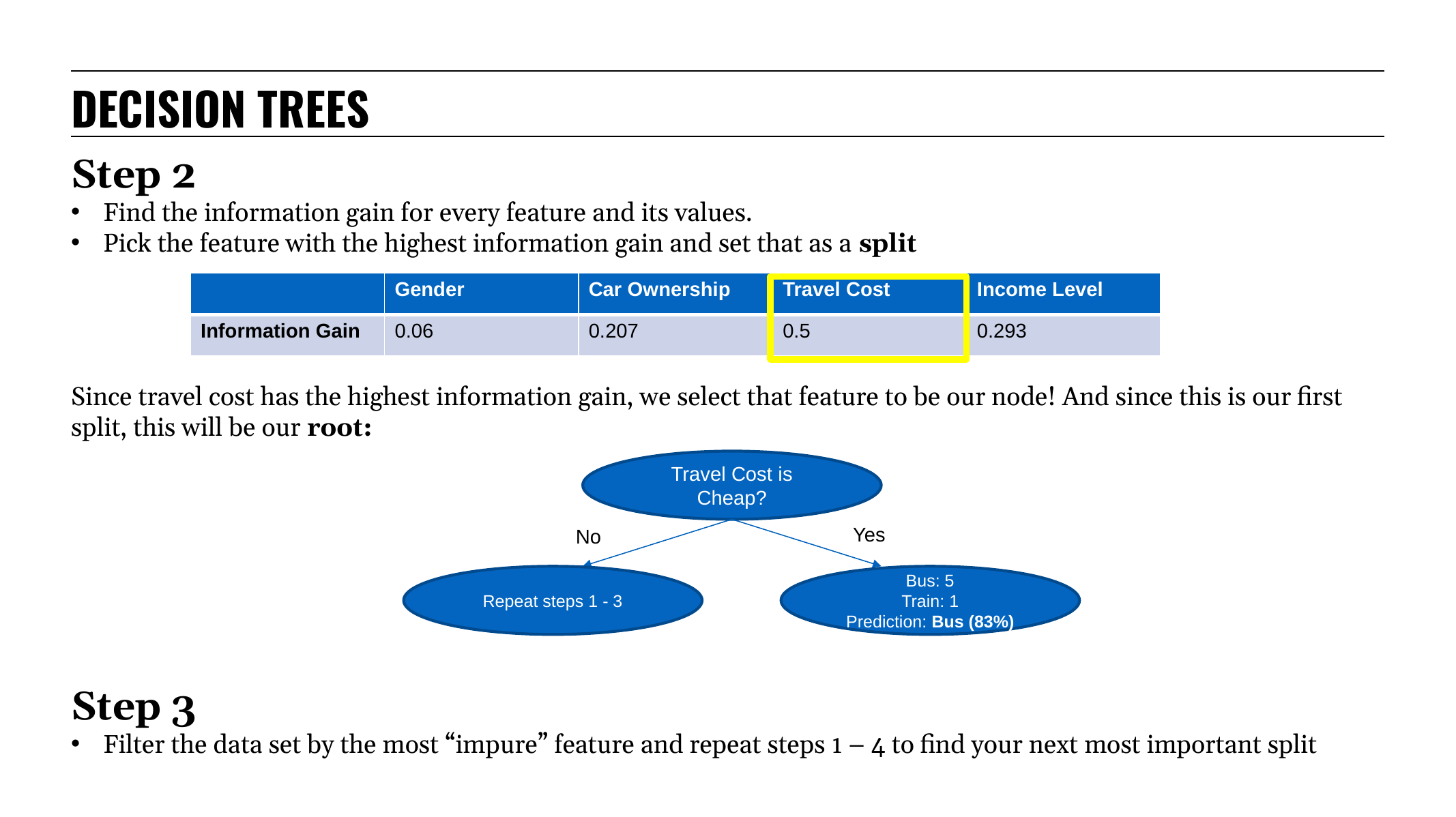

DECISION TREES
Step 2
Find the information gain for every feature and its values.
Pick the feature with the highest information gain and set that as a split

Since travel cost has the highest information gain, we select that feature to be our node! And since this is our first split, this will be our root:

Step 3
Filter the data set by the most “impure” feature and repeat steps 1 – 4 to find your next most important split
|  | Gender | Car Ownership | Travel Cost | Income Level |
| --- | --- | --- | --- | --- |
| Information Gain | 0.06 | 0.207 | 0.5 | 0.293 |

Travel Cost is Cheap?
Yes
No
Repeat steps 1 - 3
Bus: 5
Train: 1
Prediction: Bus (83%)